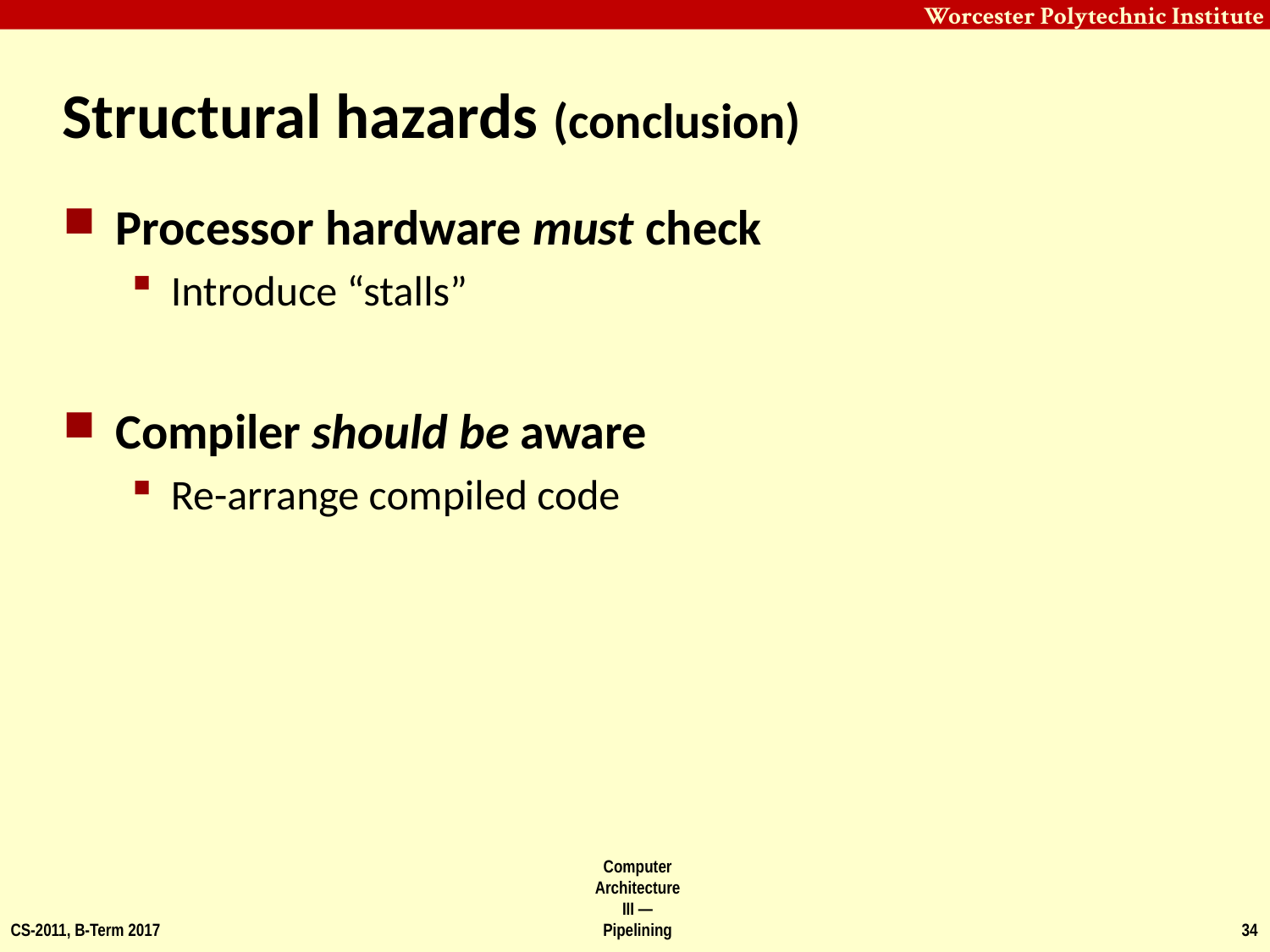

# Structural hazards (conclusion)
Processor hardware must check
Introduce “stalls”

Compiler should be aware
Re-arrange compiled code
CS-2011, B-Term 2017
Computer Architecture III — Pipelining
34